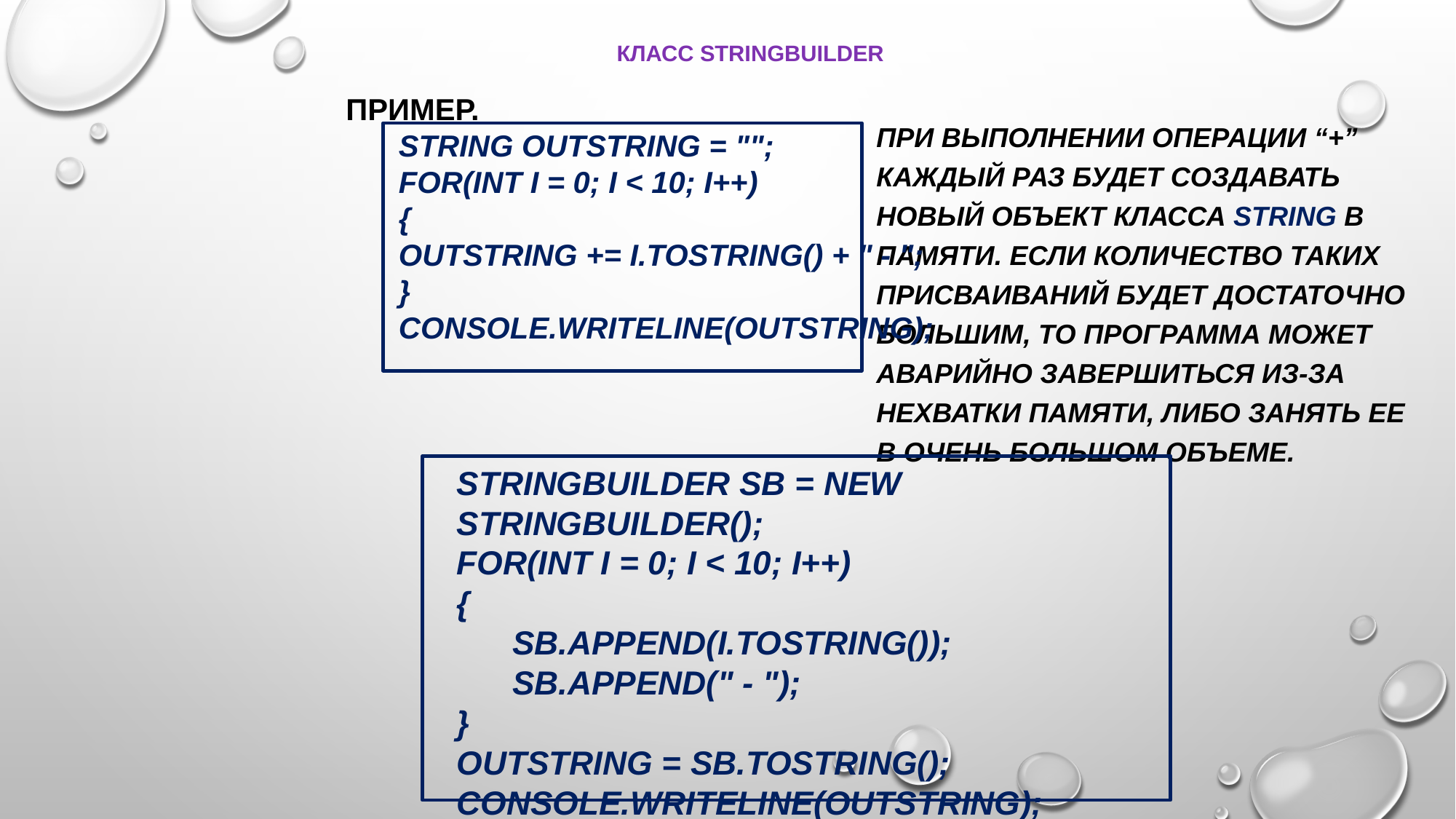

# Класс StringBuilder
Пример.
string outString = "";
for(int i = 0; i < 10; i++)
{
outString += i.ToString() + " - ";
}
Console.WriteLine(outString);
при выполнении операции “+” каждый раз будет создавать новый объект класса String в памяти. Если количество таких присваиваний будет достаточно большим, то программа может аварийно завершиться из-за нехватки памяти, либо занять ее в очень большом объеме.

StringBuilder sb = new StringBuilder();
for(int i = 0; i < 10; i++)
{
      sb.Append(i.ToString());
      sb.Append(" - ");
}
outString = sb.ToString();
Console.WriteLine(outString);